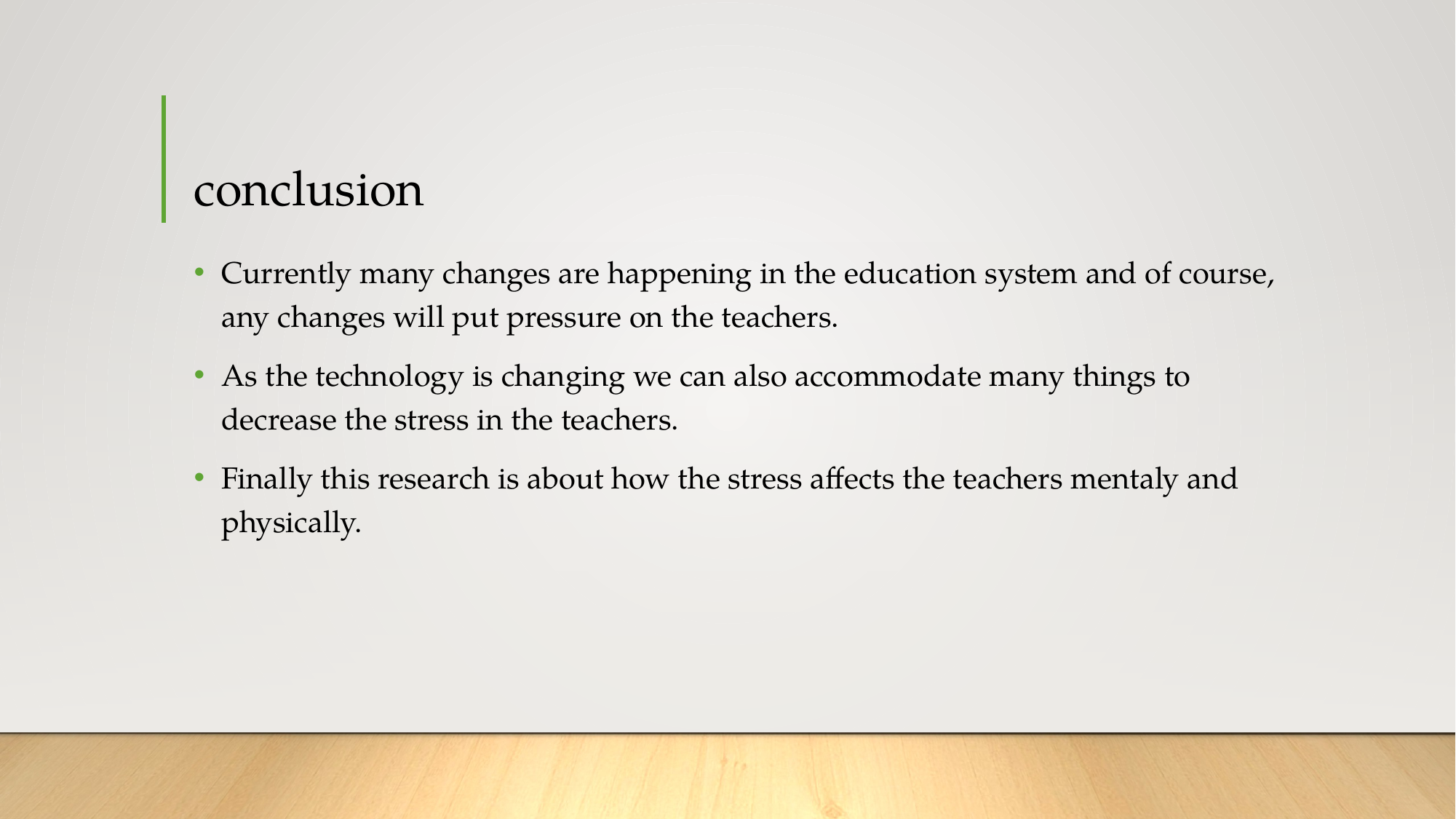

# conclusion
Currently many changes are happening in the education system and of course, any changes will put pressure on the teachers.
As the technology is changing we can also accommodate many things to decrease the stress in the teachers.
Finally this research is about how the stress affects the teachers mentaly and physically.